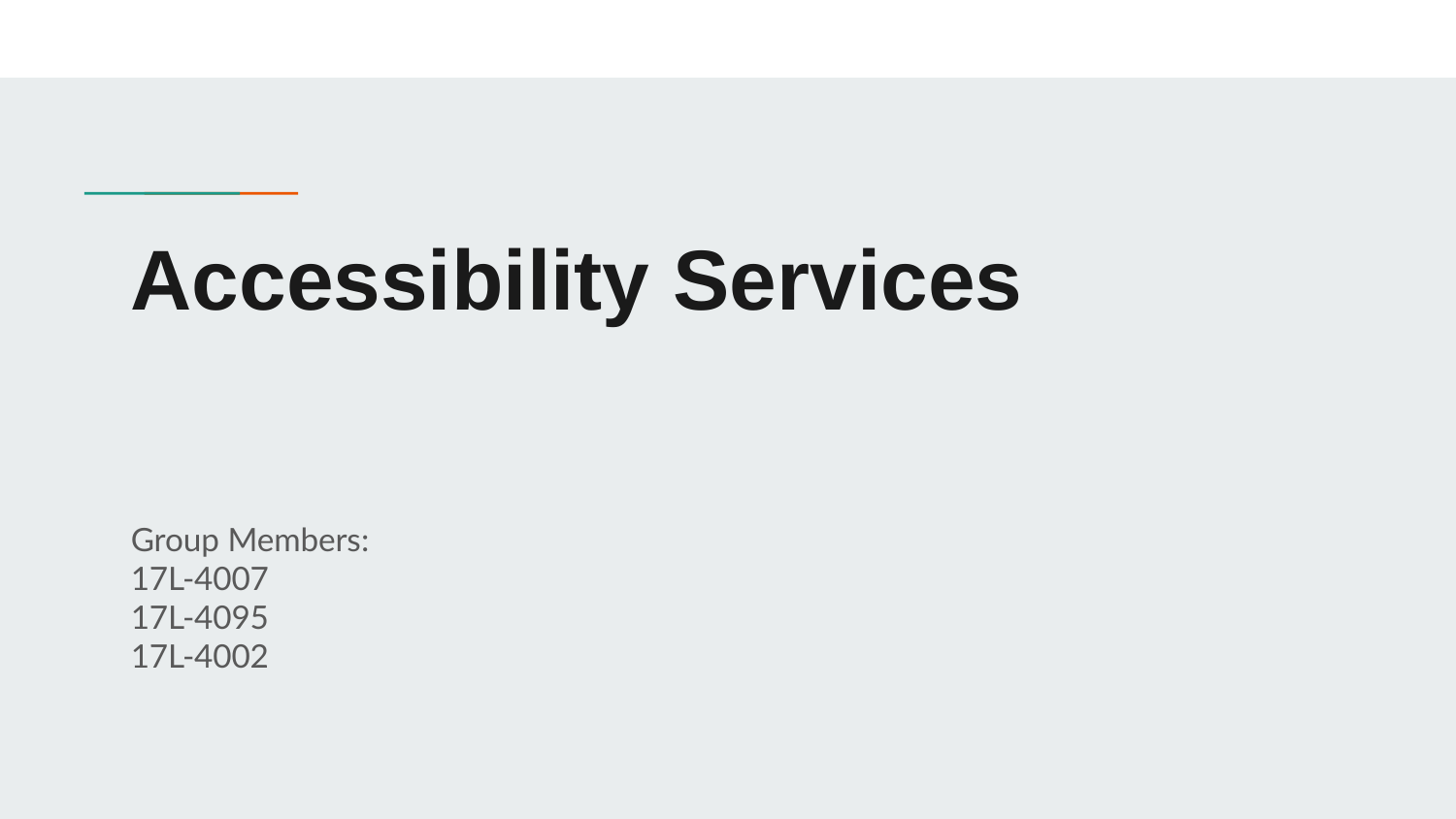

# Accessibility Services
Group Members:
17L-4007
17L-4095
17L-4002